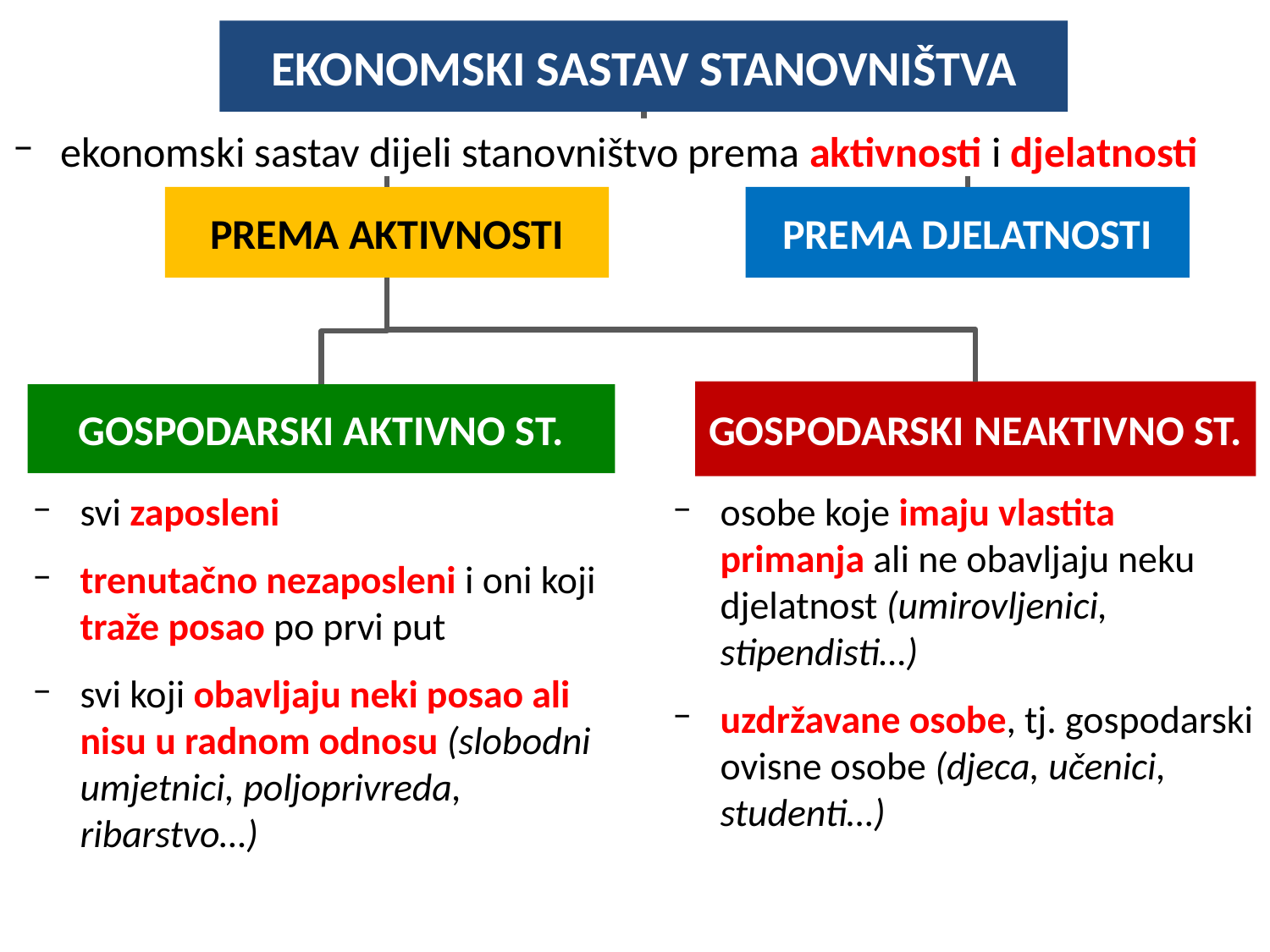

EKONOMSKI SASTAV STANOVNIŠTVA
ekonomski sastav dijeli stanovništvo prema aktivnosti i djelatnosti
PREMA AKTIVNOSTI
PREMA DJELATNOSTI
GOSPODARSKI NEAKTIVNO ST.
GOSPODARSKI AKTIVNO ST.
svi zaposleni
trenutačno nezaposleni i oni koji traže posao po prvi put
svi koji obavljaju neki posao ali nisu u radnom odnosu (slobodni umjetnici, poljoprivreda, ribarstvo…)
osobe koje imaju vlastita primanja ali ne obavljaju neku djelatnost (umirovljenici, stipendisti…)
uzdržavane osobe, tj. gospodarski ovisne osobe (djeca, učenici, studenti…)